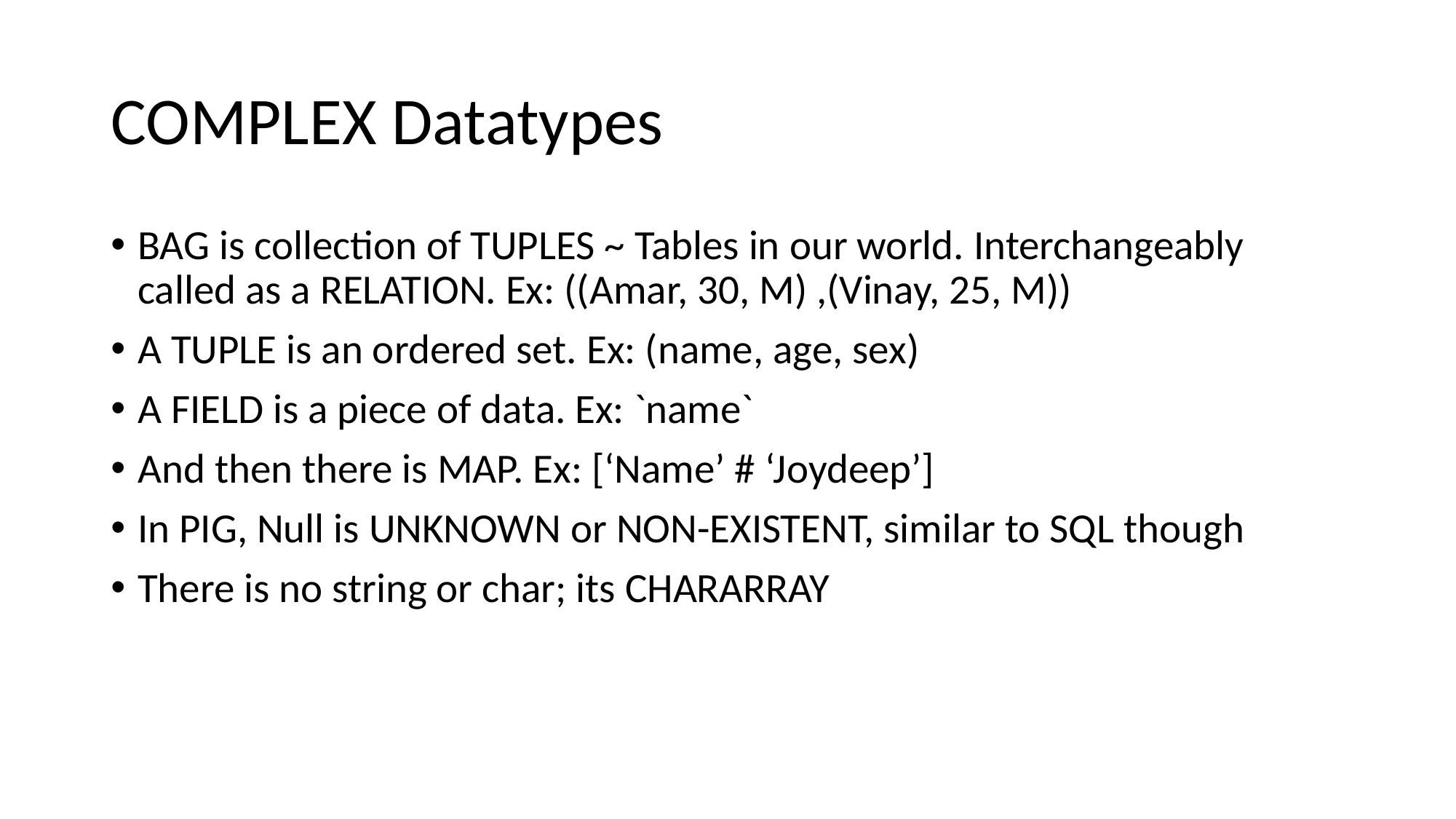

# COMPLEX Datatypes
BAG is collection of TUPLES ~ Tables in our world. Interchangeably called as a RELATION. Ex: ((Amar, 30, M) ,(Vinay, 25, M))
A TUPLE is an ordered set. Ex: (name, age, sex)
A FIELD is a piece of data. Ex: `name`
And then there is MAP. Ex: [‘Name’ # ‘Joydeep’]
In PIG, Null is UNKNOWN or NON-EXISTENT, similar to SQL though
There is no string or char; its CHARARRAY